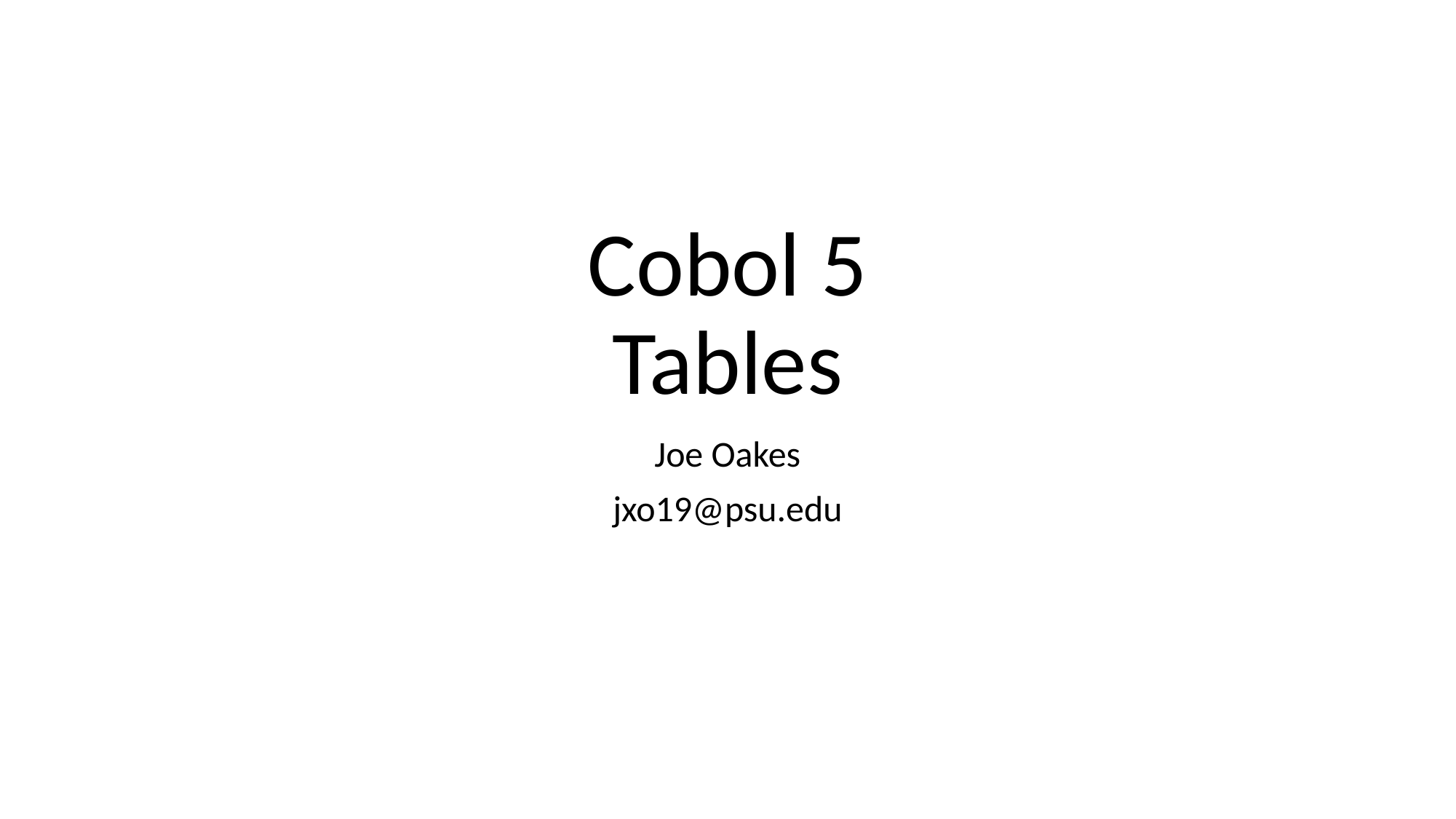

# Cobol 5 Tables
Joe Oakes
jxo19@psu.edu